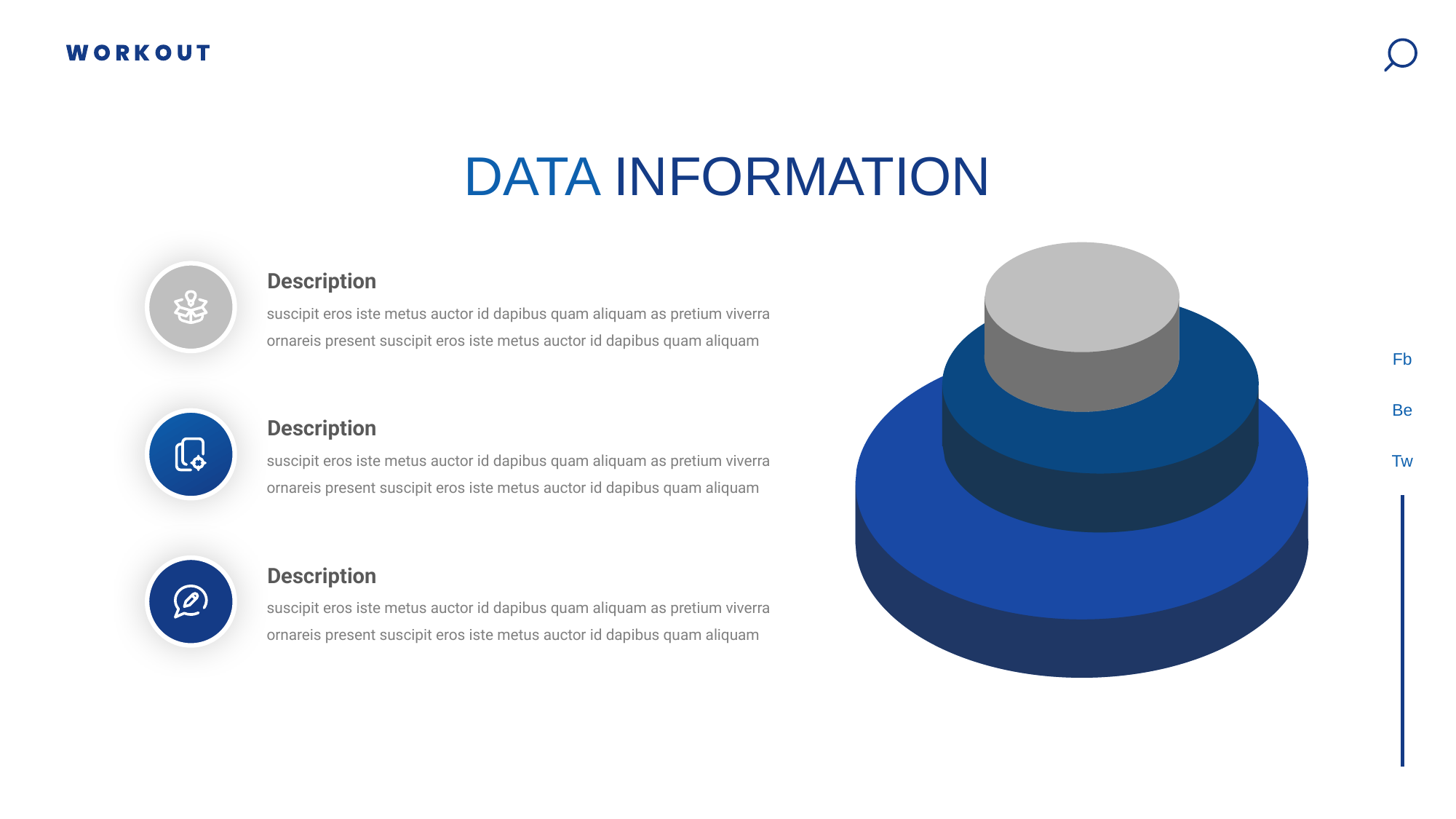

Fb
Be
Tw
DATA INFORMATION

Description

suscipit eros iste metus auctor id dapibus quam aliquam as pretium viverra ornareis present suscipit eros iste metus auctor id dapibus quam aliquam
Description

suscipit eros iste metus auctor id dapibus quam aliquam as pretium viverra ornareis present suscipit eros iste metus auctor id dapibus quam aliquam
Description

suscipit eros iste metus auctor id dapibus quam aliquam as pretium viverra ornareis present suscipit eros iste metus auctor id dapibus quam aliquam